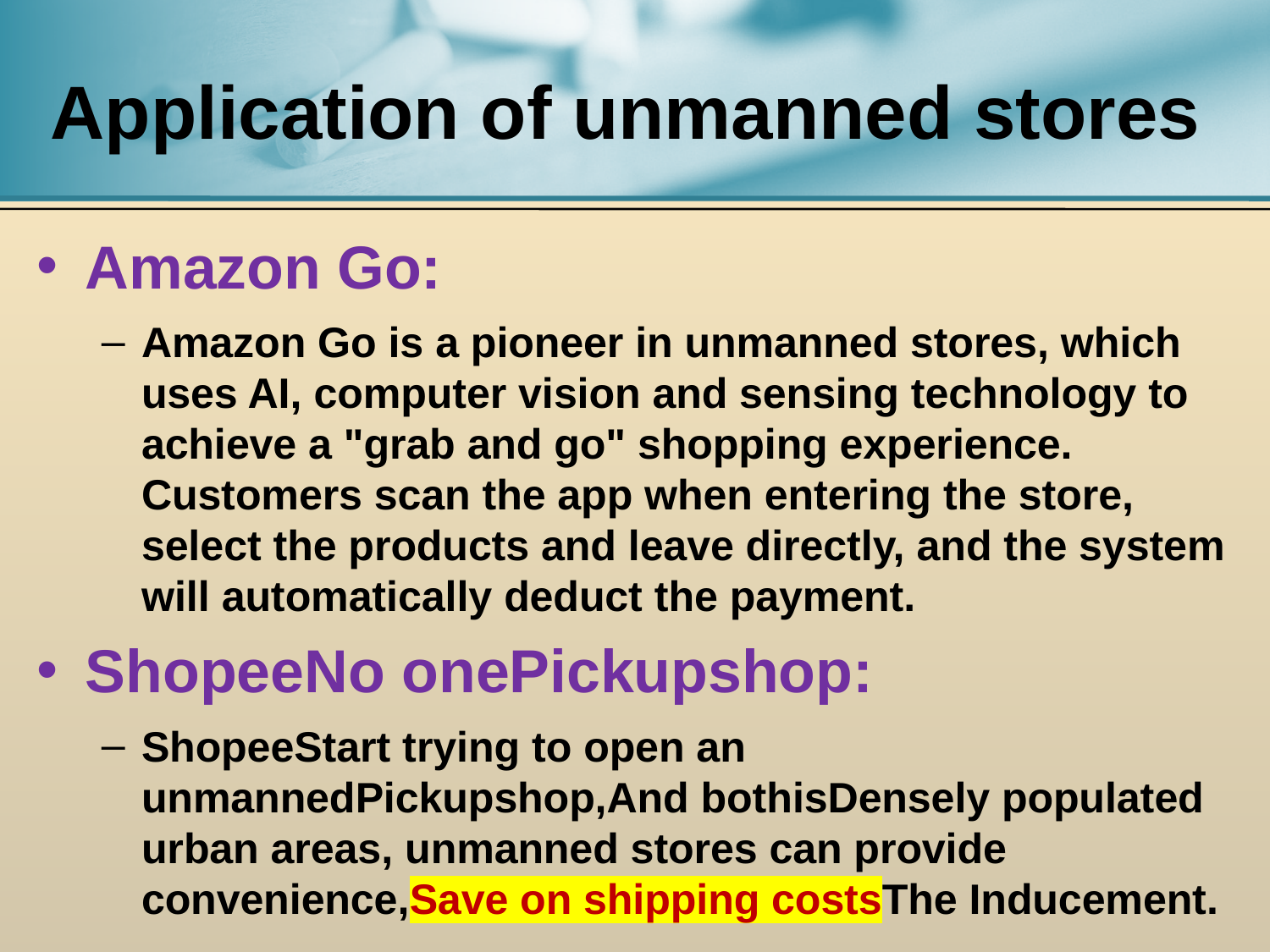

# Application of unmanned stores
Amazon Go:
Amazon Go is a pioneer in unmanned stores, which uses AI, computer vision and sensing technology to achieve a "grab and go" shopping experience. Customers scan the app when entering the store, select the products and leave directly, and the system will automatically deduct the payment.
ShopeeNo onePickupshop:
ShopeeStart trying to open an unmannedPickupshop,And bothisDensely populated urban areas, unmanned stores can provide convenience,Save on shipping costsThe Inducement.